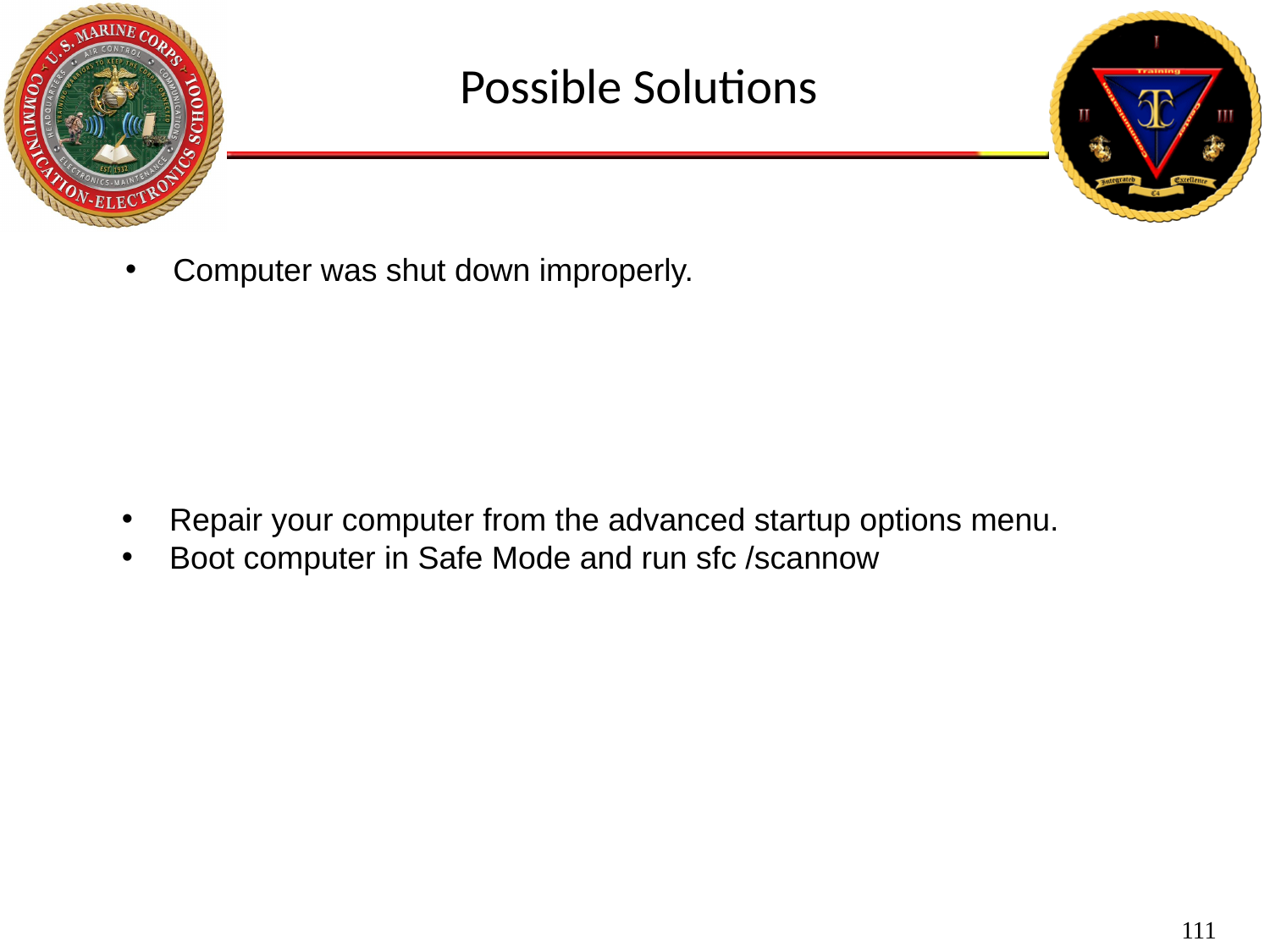

Possible Solutions
Computer was shut down improperly.

Repair your computer from the advanced startup options menu.
Boot computer in Safe Mode and run sfc /scannow